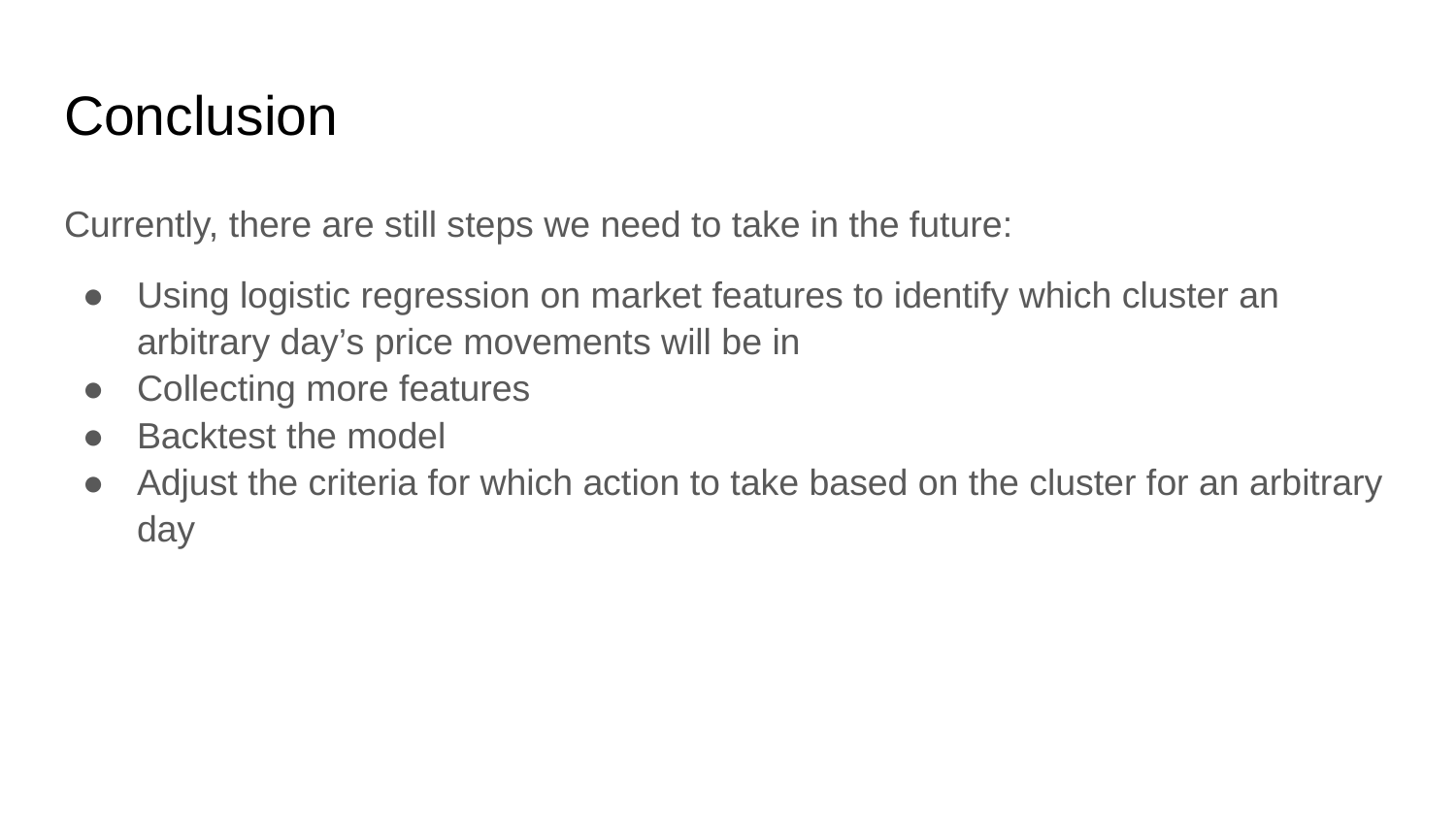

# Conclusion
Currently, there are still steps we need to take in the future:
Using logistic regression on market features to identify which cluster an arbitrary day’s price movements will be in
Collecting more features
Backtest the model
Adjust the criteria for which action to take based on the cluster for an arbitrary day